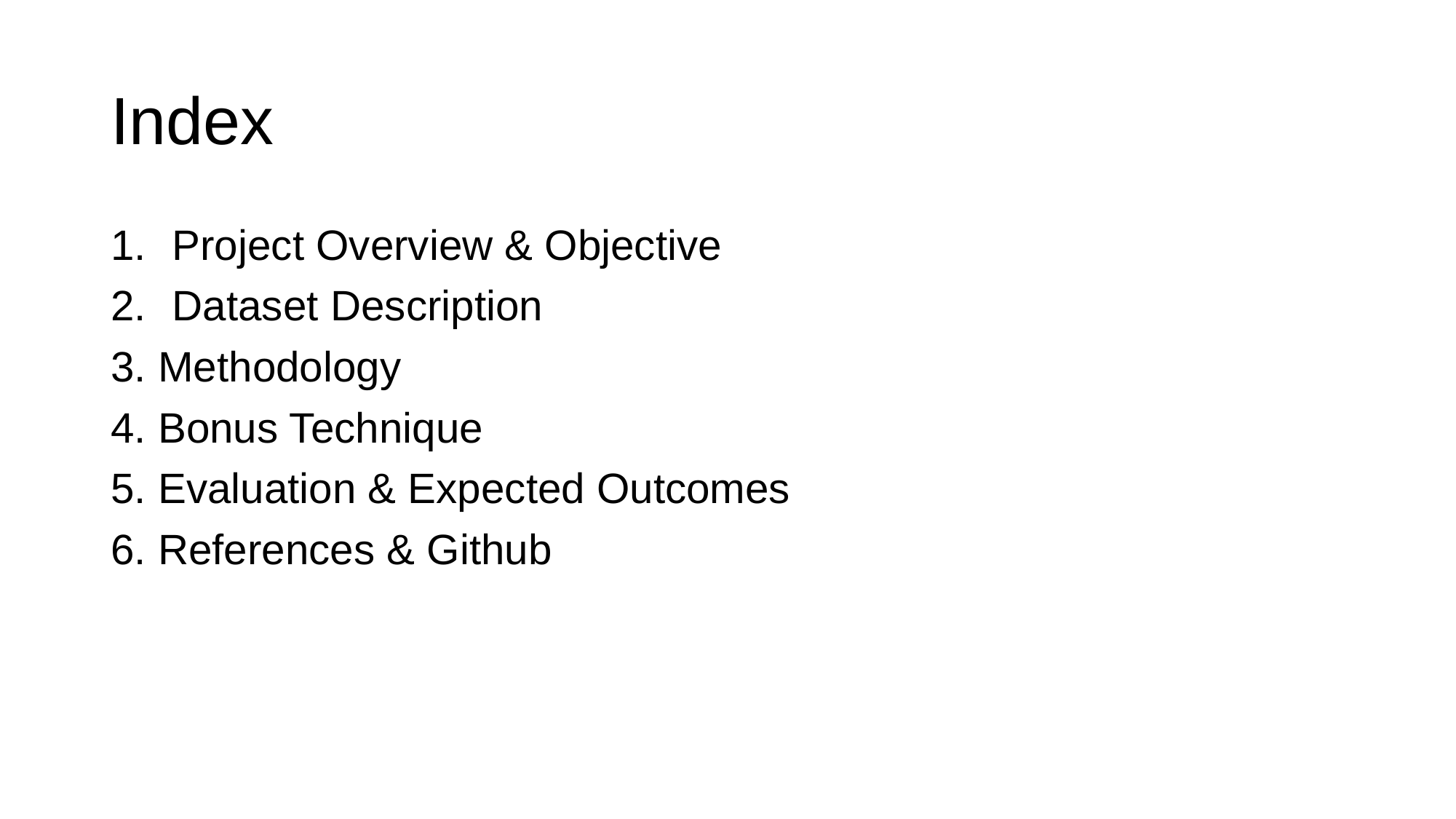

# Index
Project Overview & Objective
Dataset Description
3. Methodology
4. Bonus Technique
5. Evaluation & Expected Outcomes
6. References & Github